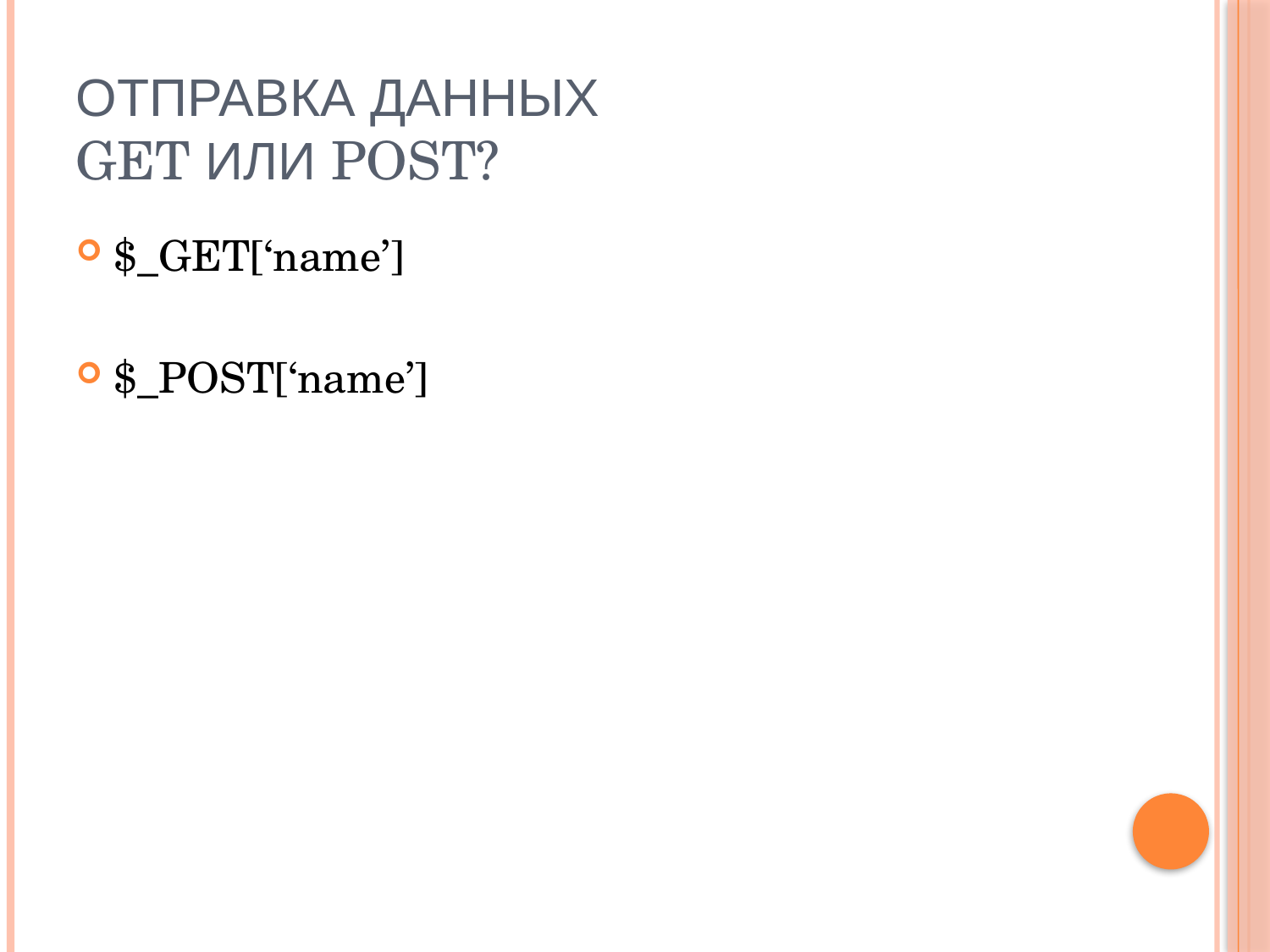

# Отправка данных GET или POST?
$_GET[‘name’]

$_POST[‘name’]